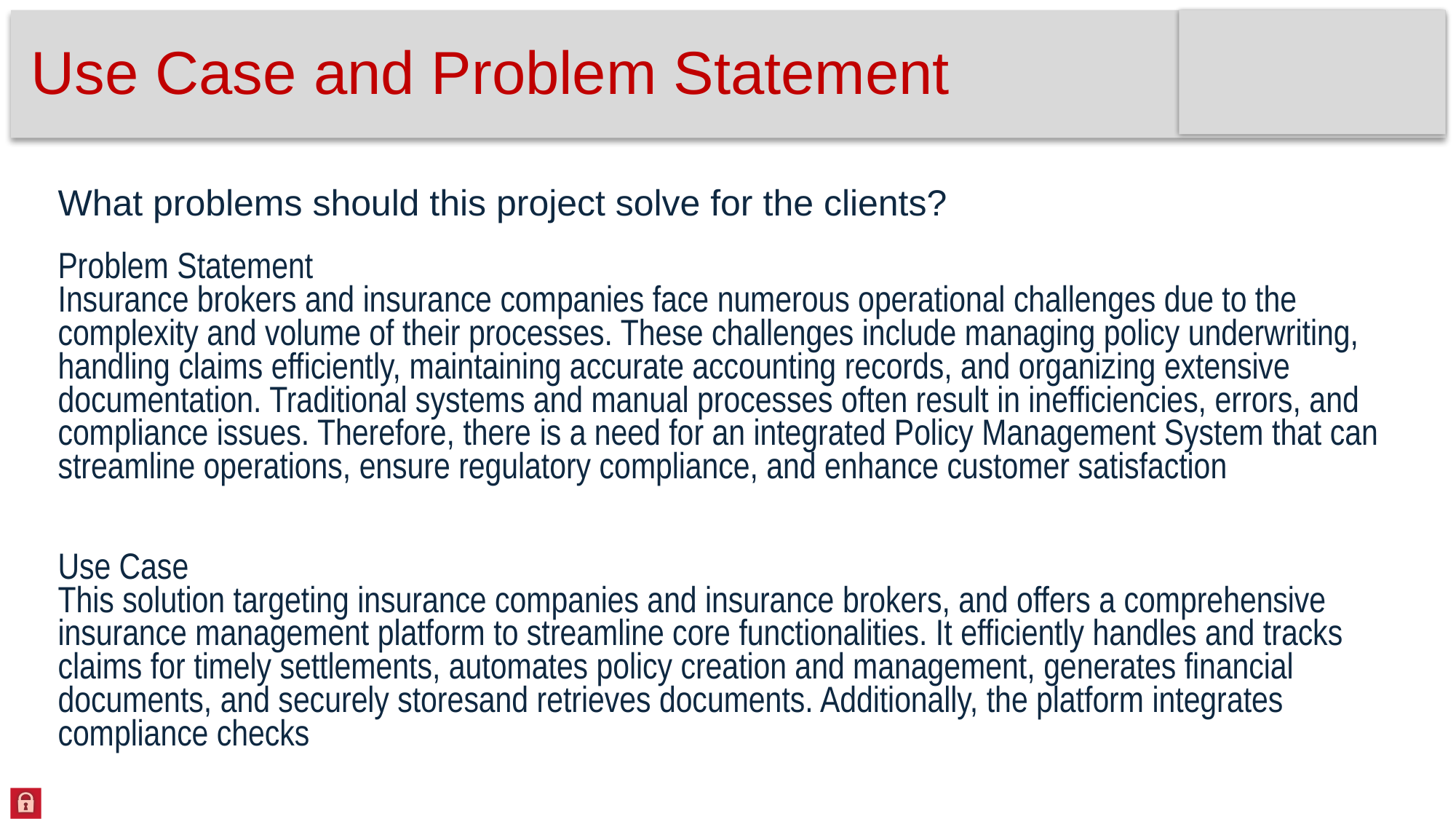

# Use Case and Problem Statement

What problems should this project solve for the clients?
Problem Statement
Insurance brokers and insurance companies face numerous operational challenges due to the complexity and volume of their processes. These challenges include managing policy underwriting, handling claims efficiently, maintaining accurate accounting records, and organizing extensive documentation. Traditional systems and manual processes often result in inefficiencies, errors, and compliance issues. Therefore, there is a need for an integrated Policy Management System that can streamline operations, ensure regulatory compliance, and enhance customer satisfaction

Use Case
This solution targeting insurance companies and insurance brokers, and offers a comprehensive insurance management platform to streamline core functionalities. It efficiently handles and tracks claims for timely settlements, automates policy creation and management, generates financial documents, and securely storesand retrieves documents. Additionally, the platform integrates compliance checks